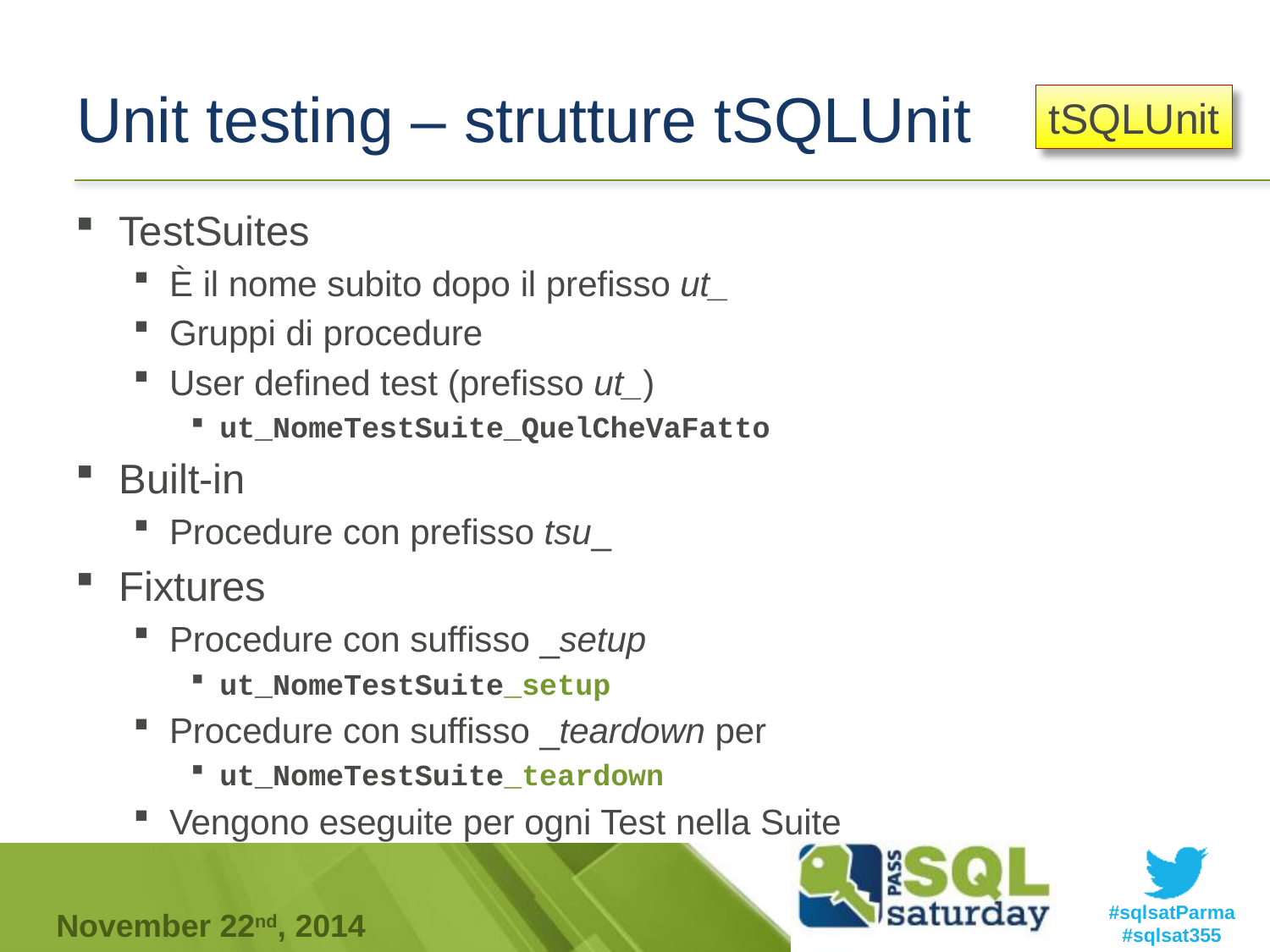

# Unit testing – strutture tSQLUnit
tSQLUnit
TestSuites
È il nome subito dopo il prefisso ut_
Gruppi di procedure
User defined test (prefisso ut_)
ut_NomeTestSuite_QuelCheVaFatto
Built-in
Procedure con prefisso tsu_
Fixtures
Procedure con suffisso _setup
ut_NomeTestSuite_setup
Procedure con suffisso _teardown per
ut_NomeTestSuite_teardown
Vengono eseguite per ogni Test nella Suite